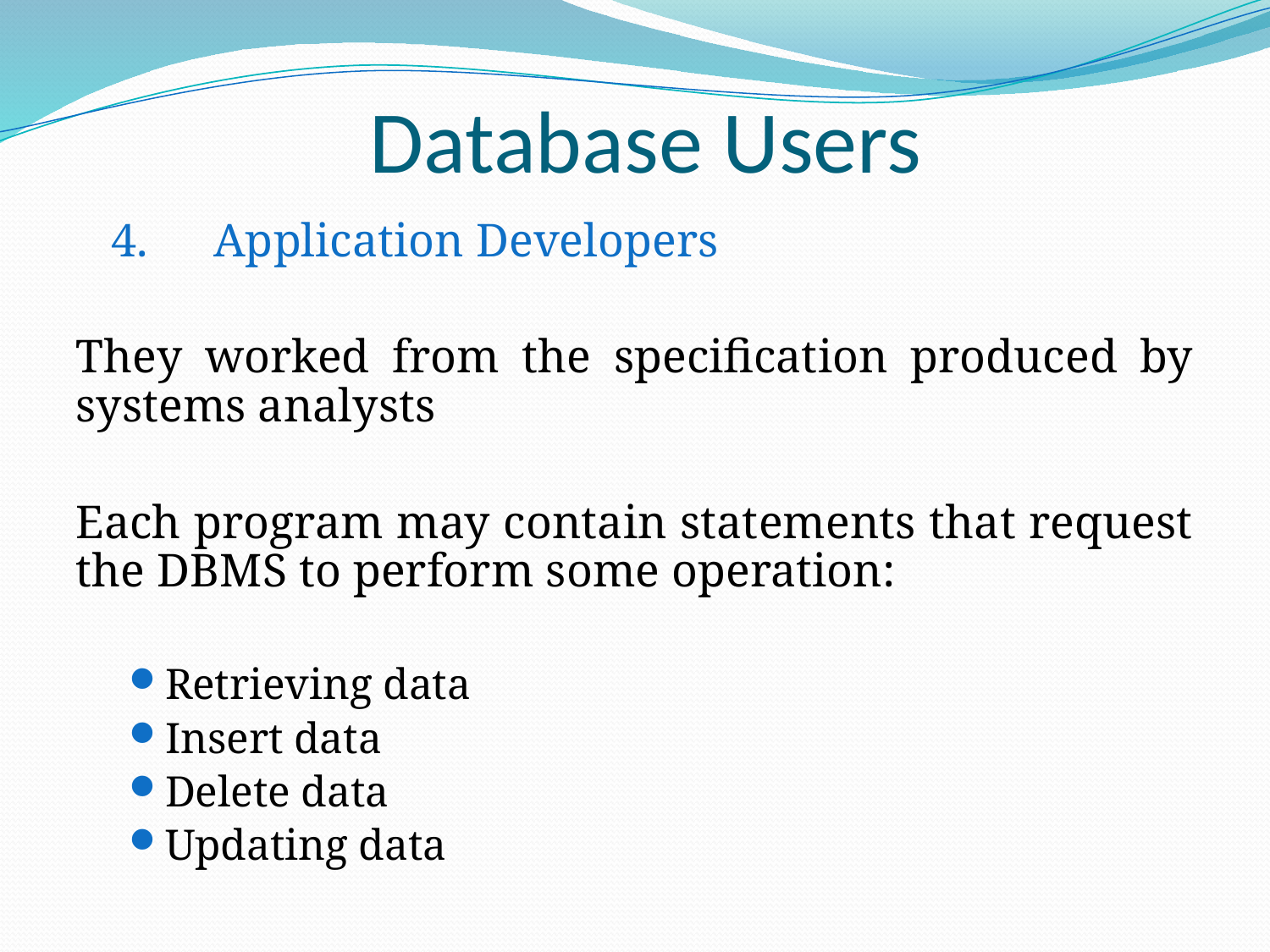

# Database Users
   4.	 Application Developers

They worked from the specification produced by systems analysts

Each program may contain statements that request the DBMS to perform some operation:

Retrieving data
Insert data
Delete data
Updating data